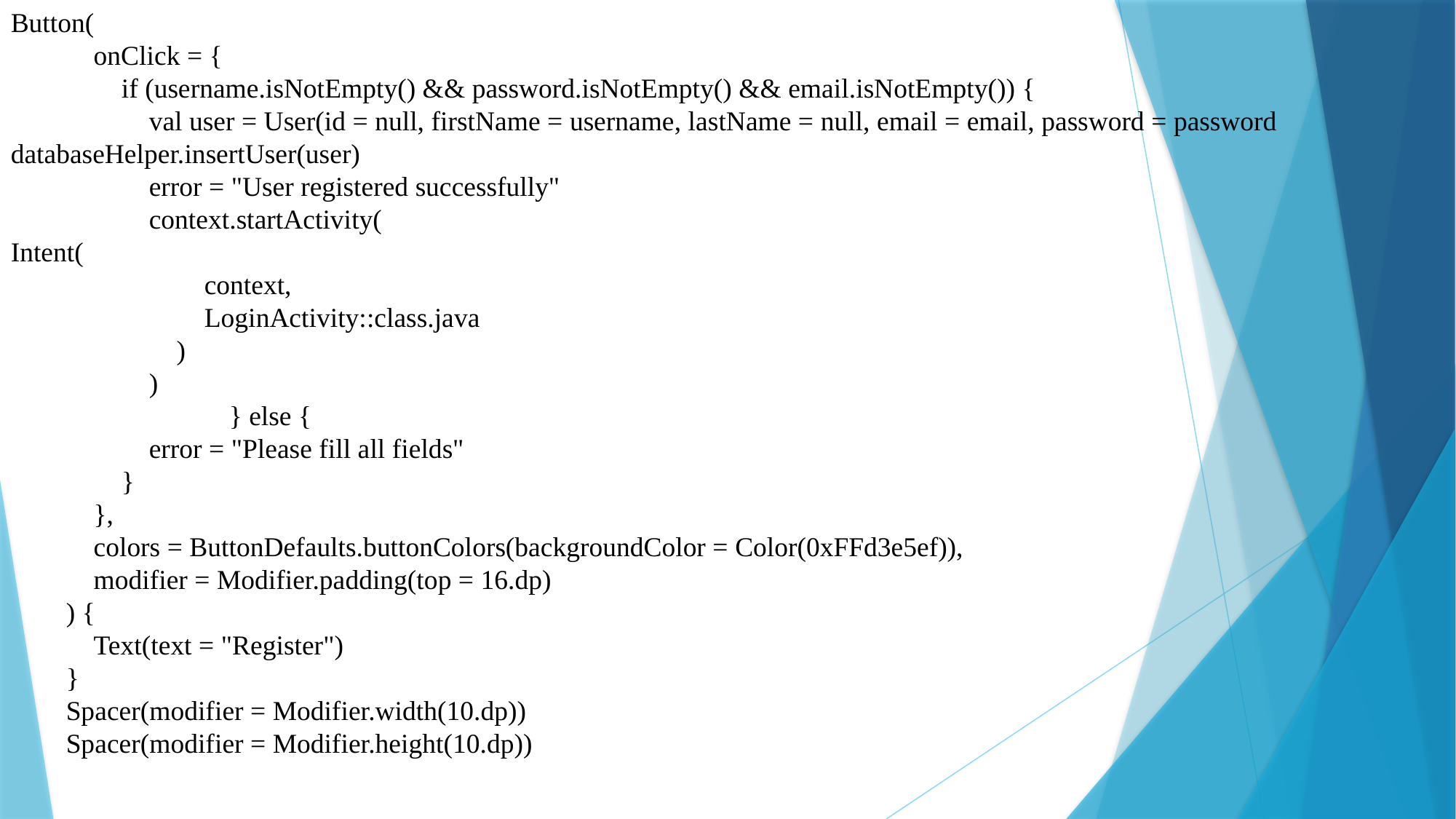

Button(
            onClick = {
                if (username.isNotEmpty() && password.isNotEmpty() && email.isNotEmpty()) {
                    val user = User(id = null, firstName = username, lastName = null, email = email, password = password
databaseHelper.insertUser(user)
                    error = "User registered successfully"
                    context.startActivity(
Intent(
                            context,
                            LoginActivity::class.java
                        )
                    )
 		} else {
                    error = "Please fill all fields"
                }
            },
            colors = ButtonDefaults.buttonColors(backgroundColor = Color(0xFFd3e5ef)),
            modifier = Modifier.padding(top = 16.dp)
        ) {
            Text(text = "Register")
        }
        Spacer(modifier = Modifier.width(10.dp))
        Spacer(modifier = Modifier.height(10.dp))